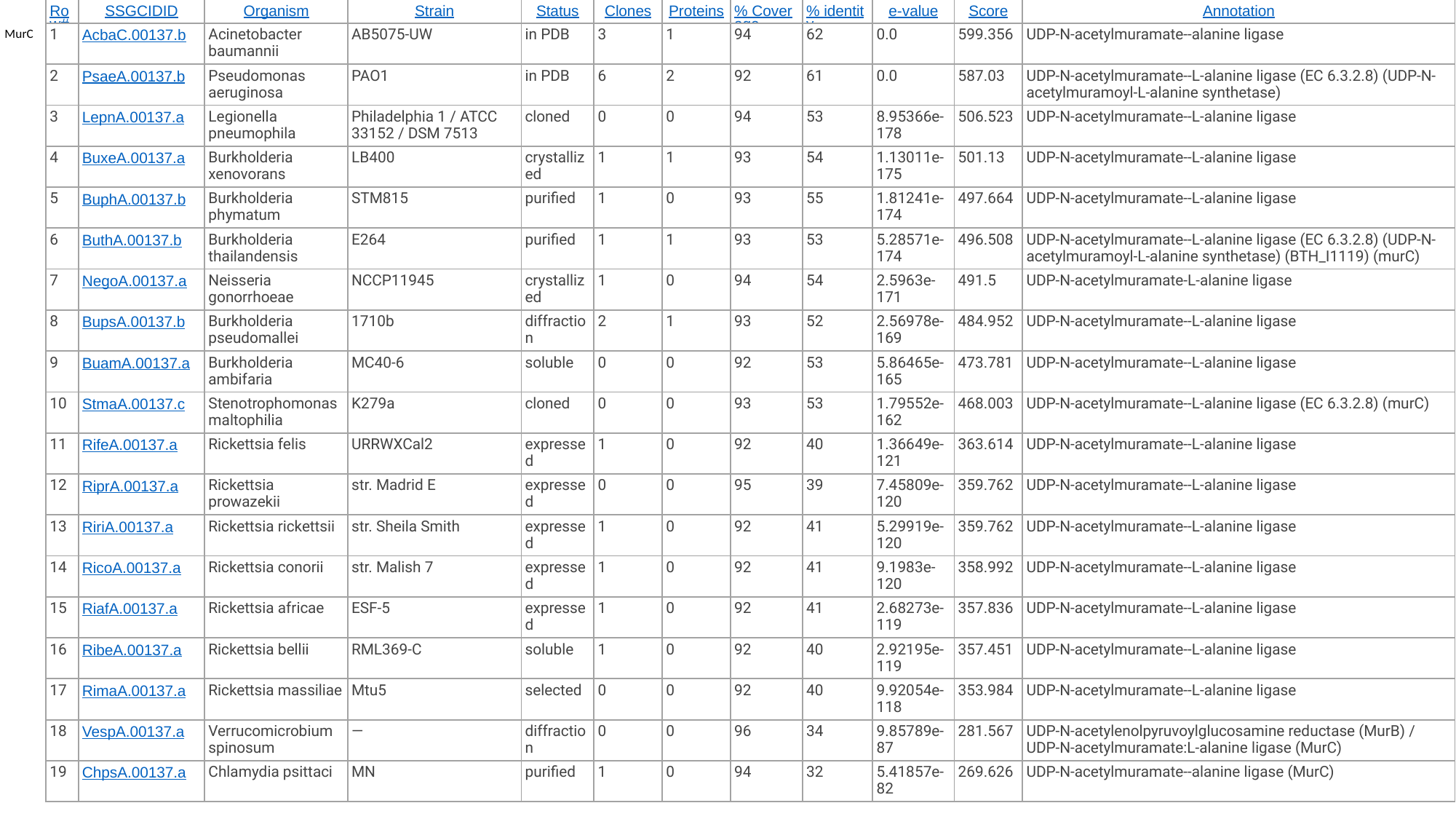

| Row# | SSGCIDID | Organism | Strain | Status | Clones | Proteins | % Coverage | % identity | e-value | Score | Annotation |
| --- | --- | --- | --- | --- | --- | --- | --- | --- | --- | --- | --- |
| 1 | AcbaC.00137.b | Acinetobacter baumannii | AB5075-UW | in PDB | 3 | 1 | 94 | 62 | 0.0 | 599.356 | UDP-N-acetylmuramate--alanine ligase |
| 2 | PsaeA.00137.b | Pseudomonas aeruginosa | PAO1 | in PDB | 6 | 2 | 92 | 61 | 0.0 | 587.03 | UDP-N-acetylmuramate--L-alanine ligase (EC 6.3.2.8) (UDP-N-acetylmuramoyl-L-alanine synthetase) |
| 3 | LepnA.00137.a | Legionella pneumophila | Philadelphia 1 / ATCC 33152 / DSM 7513 | cloned | 0 | 0 | 94 | 53 | 8.95366e-178 | 506.523 | UDP-N-acetylmuramate--L-alanine ligase |
| 4 | BuxeA.00137.a | Burkholderia xenovorans | LB400 | crystallized | 1 | 1 | 93 | 54 | 1.13011e-175 | 501.13 | UDP-N-acetylmuramate--L-alanine ligase |
| 5 | BuphA.00137.b | Burkholderia phymatum | STM815 | purified | 1 | 0 | 93 | 55 | 1.81241e-174 | 497.664 | UDP-N-acetylmuramate--L-alanine ligase |
| 6 | ButhA.00137.b | Burkholderia thailandensis | E264 | purified | 1 | 1 | 93 | 53 | 5.28571e-174 | 496.508 | UDP-N-acetylmuramate--L-alanine ligase (EC 6.3.2.8) (UDP-N-acetylmuramoyl-L-alanine synthetase) (BTH\_I1119) (murC) |
| 7 | NegoA.00137.a | Neisseria gonorrhoeae | NCCP11945 | crystallized | 1 | 0 | 94 | 54 | 2.5963e-171 | 491.5 | UDP-N-acetylmuramate-L-alanine ligase |
| 8 | BupsA.00137.b | Burkholderia pseudomallei | 1710b | diffraction | 2 | 1 | 93 | 52 | 2.56978e-169 | 484.952 | UDP-N-acetylmuramate--L-alanine ligase |
| 9 | BuamA.00137.a | Burkholderia ambifaria | MC40-6 | soluble | 0 | 0 | 92 | 53 | 5.86465e-165 | 473.781 | UDP-N-acetylmuramate--L-alanine ligase |
| 10 | StmaA.00137.c | Stenotrophomonas maltophilia | K279a | cloned | 0 | 0 | 93 | 53 | 1.79552e-162 | 468.003 | UDP-N-acetylmuramate--L-alanine ligase (EC 6.3.2.8) (murC) |
| 11 | RifeA.00137.a | Rickettsia felis | URRWXCal2 | expressed | 1 | 0 | 92 | 40 | 1.36649e-121 | 363.614 | UDP-N-acetylmuramate--L-alanine ligase |
| 12 | RiprA.00137.a | Rickettsia prowazekii | str. Madrid E | expressed | 0 | 0 | 95 | 39 | 7.45809e-120 | 359.762 | UDP-N-acetylmuramate--L-alanine ligase |
| 13 | RiriA.00137.a | Rickettsia rickettsii | str. Sheila Smith | expressed | 1 | 0 | 92 | 41 | 5.29919e-120 | 359.762 | UDP-N-acetylmuramate--L-alanine ligase |
| 14 | RicoA.00137.a | Rickettsia conorii | str. Malish 7 | expressed | 1 | 0 | 92 | 41 | 9.1983e-120 | 358.992 | UDP-N-acetylmuramate--L-alanine ligase |
| 15 | RiafA.00137.a | Rickettsia africae | ESF-5 | expressed | 1 | 0 | 92 | 41 | 2.68273e-119 | 357.836 | UDP-N-acetylmuramate--L-alanine ligase |
| 16 | RibeA.00137.a | Rickettsia bellii | RML369-C | soluble | 1 | 0 | 92 | 40 | 2.92195e-119 | 357.451 | UDP-N-acetylmuramate--L-alanine ligase |
| 17 | RimaA.00137.a | Rickettsia massiliae | Mtu5 | selected | 0 | 0 | 92 | 40 | 9.92054e-118 | 353.984 | UDP-N-acetylmuramate--L-alanine ligase |
| 18 | VespA.00137.a | Verrucomicrobium spinosum | — | diffraction | 0 | 0 | 96 | 34 | 9.85789e-87 | 281.567 | UDP-N-acetylenolpyruvoylglucosamine reductase (MurB) / UDP-N-acetylmuramate:L-alanine ligase (MurC) |
| 19 | ChpsA.00137.a | Chlamydia psittaci | MN | purified | 1 | 0 | 94 | 32 | 5.41857e-82 | 269.626 | UDP-N-acetylmuramate--alanine ligase (MurC) |
# MurC